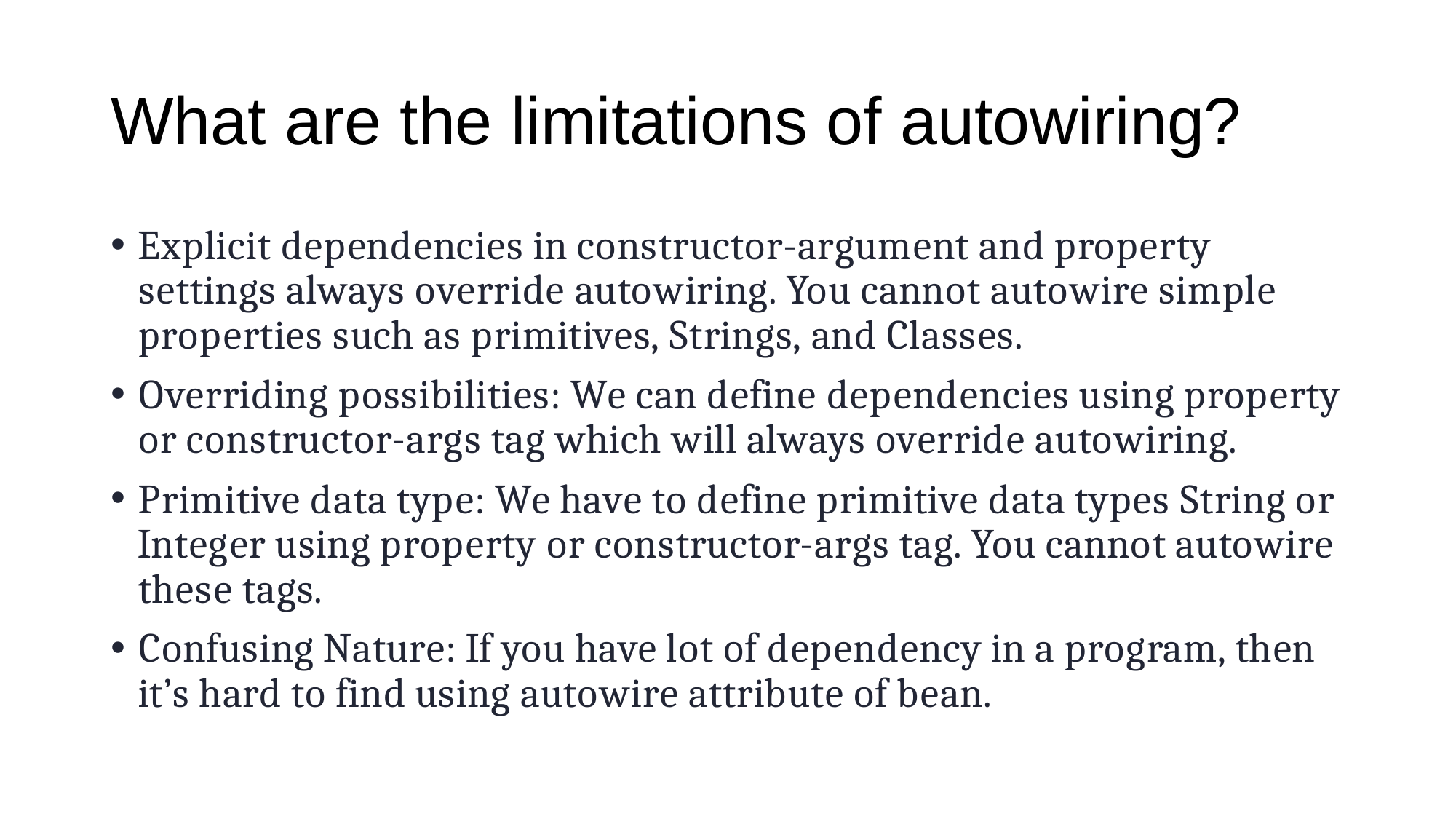

# What are the limitations of autowiring?
Explicit dependencies in constructor-argument and property settings always override autowiring. You cannot autowire simple properties such as primitives, Strings, and Classes.
Overriding possibilities: We can define dependencies using property or constructor-args tag which will always override autowiring.
Primitive data type: We have to define primitive data types String or Integer using property or constructor-args tag. You cannot autowire these tags.
Confusing Nature: If you have lot of dependency in a program, then it’s hard to find using autowire attribute of bean.